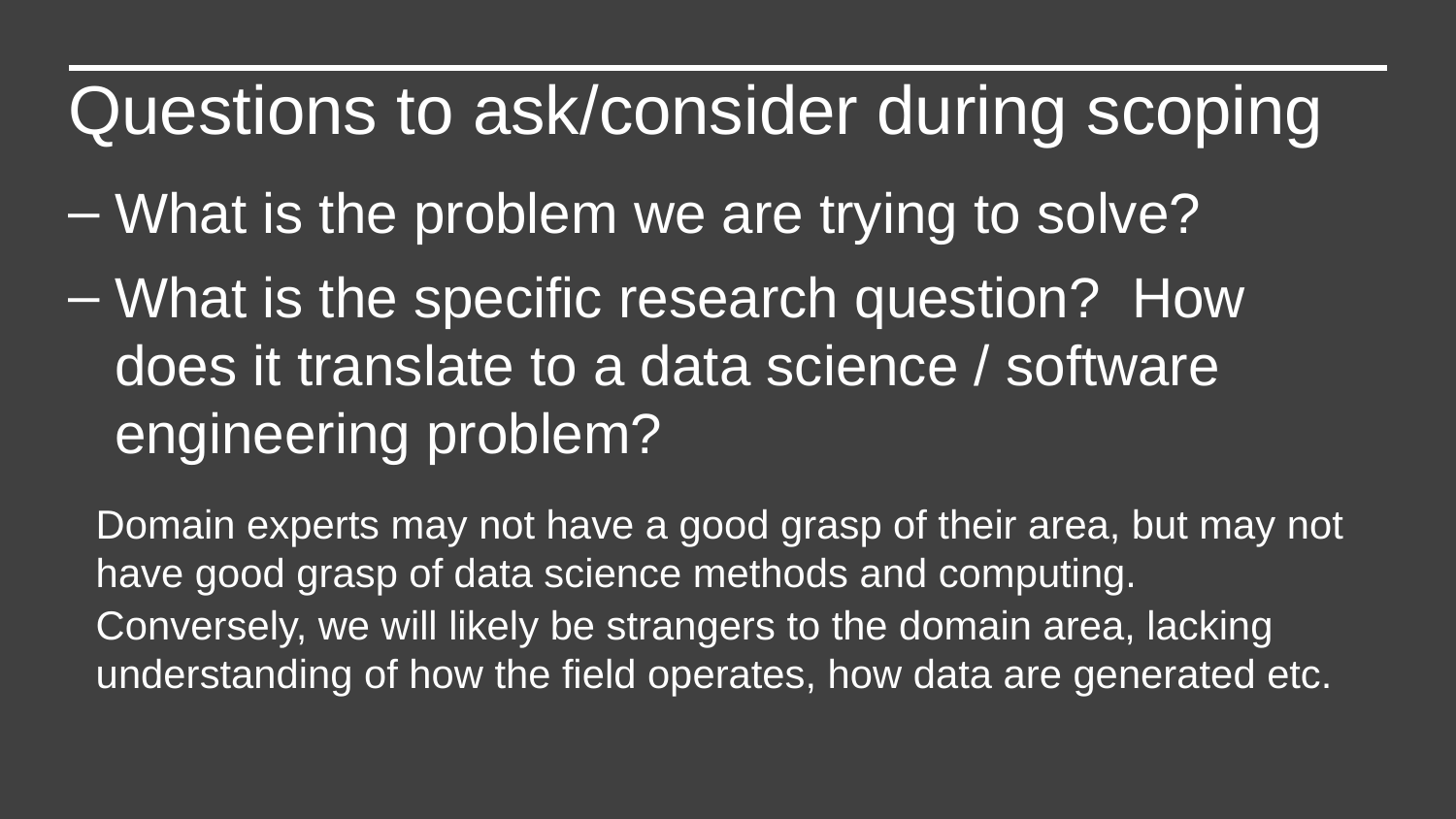

Questions to ask/consider during scoping
What is the problem we are trying to solve?
What is the specific research question?  How does it translate to a data science / software engineering problem?
Domain experts may not have a good grasp of their area, but may not have good grasp of data science methods and computing.
Conversely, we will likely be strangers to the domain area, lacking understanding of how the field operates, how data are generated etc.